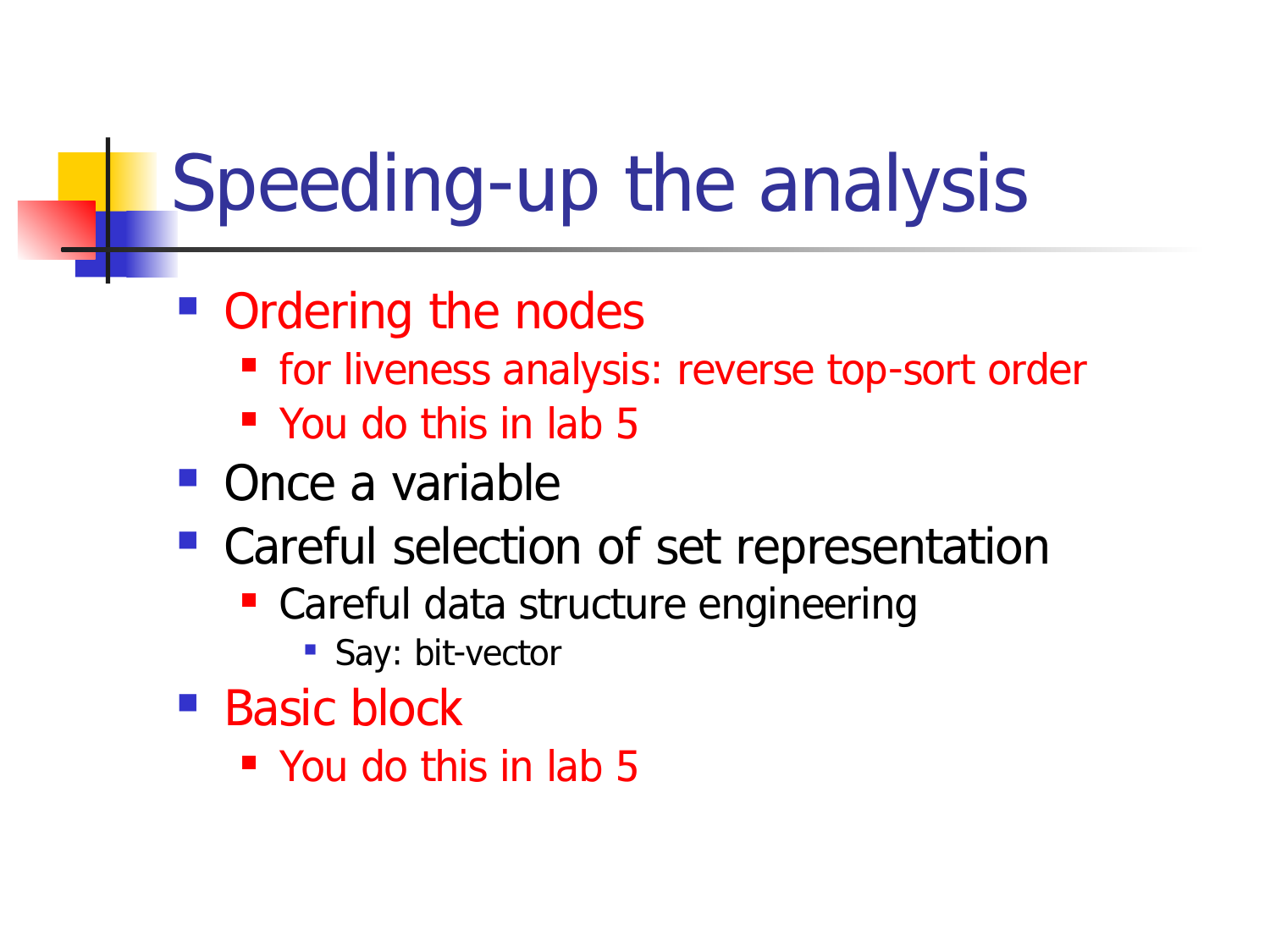

# Speeding-up the analysis
Ordering the nodes
for liveness analysis: reverse top-sort order
You do this in lab 5
Once a variable
Careful selection of set representation
Careful data structure engineering
Say: bit-vector
Basic block
You do this in lab 5